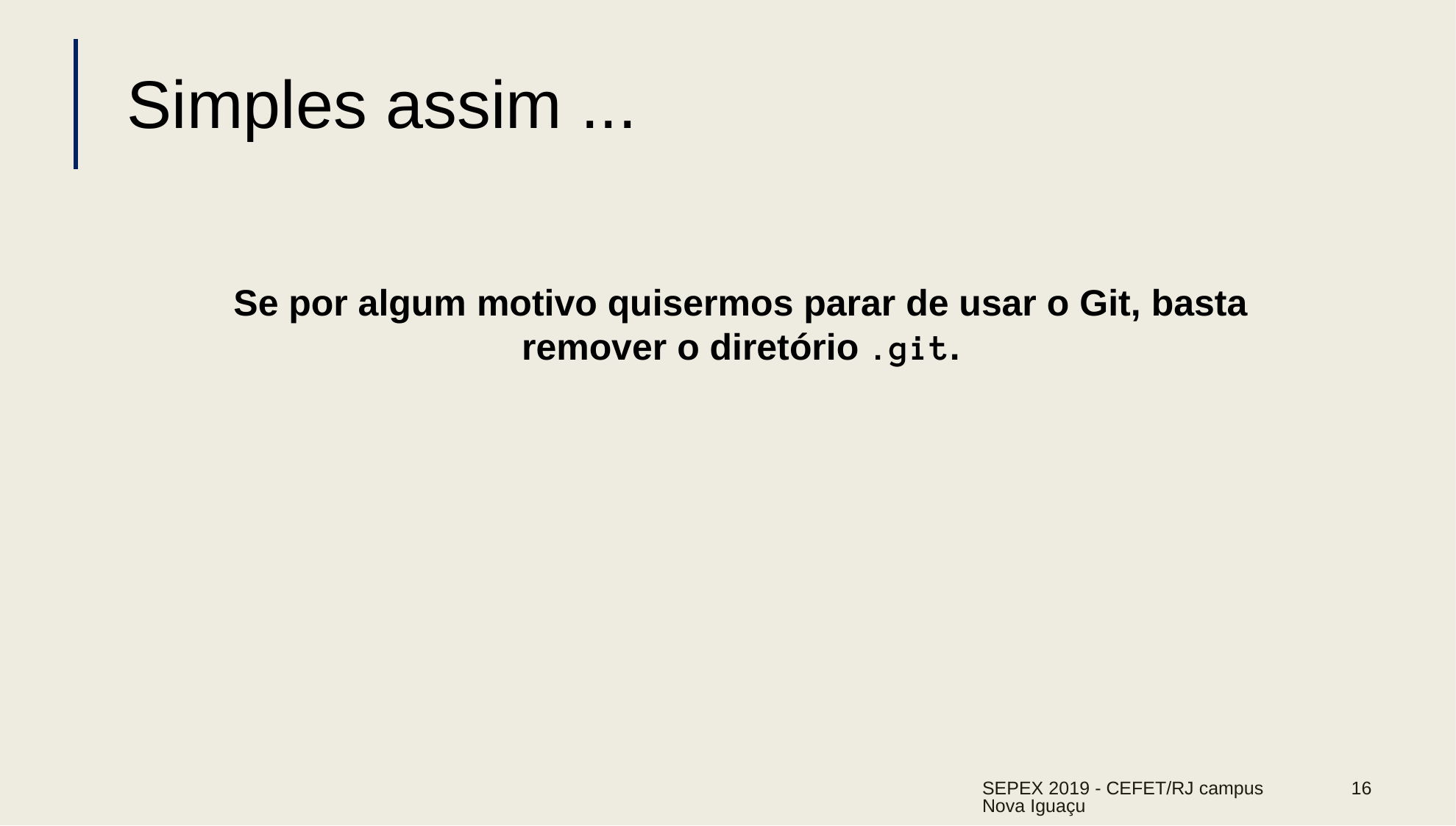

# Simples assim ...
Se por algum motivo quisermos parar de usar o Git, basta remover o diretório .git.

SEPEX 2019 - CEFET/RJ campus Nova Iguaçu
16